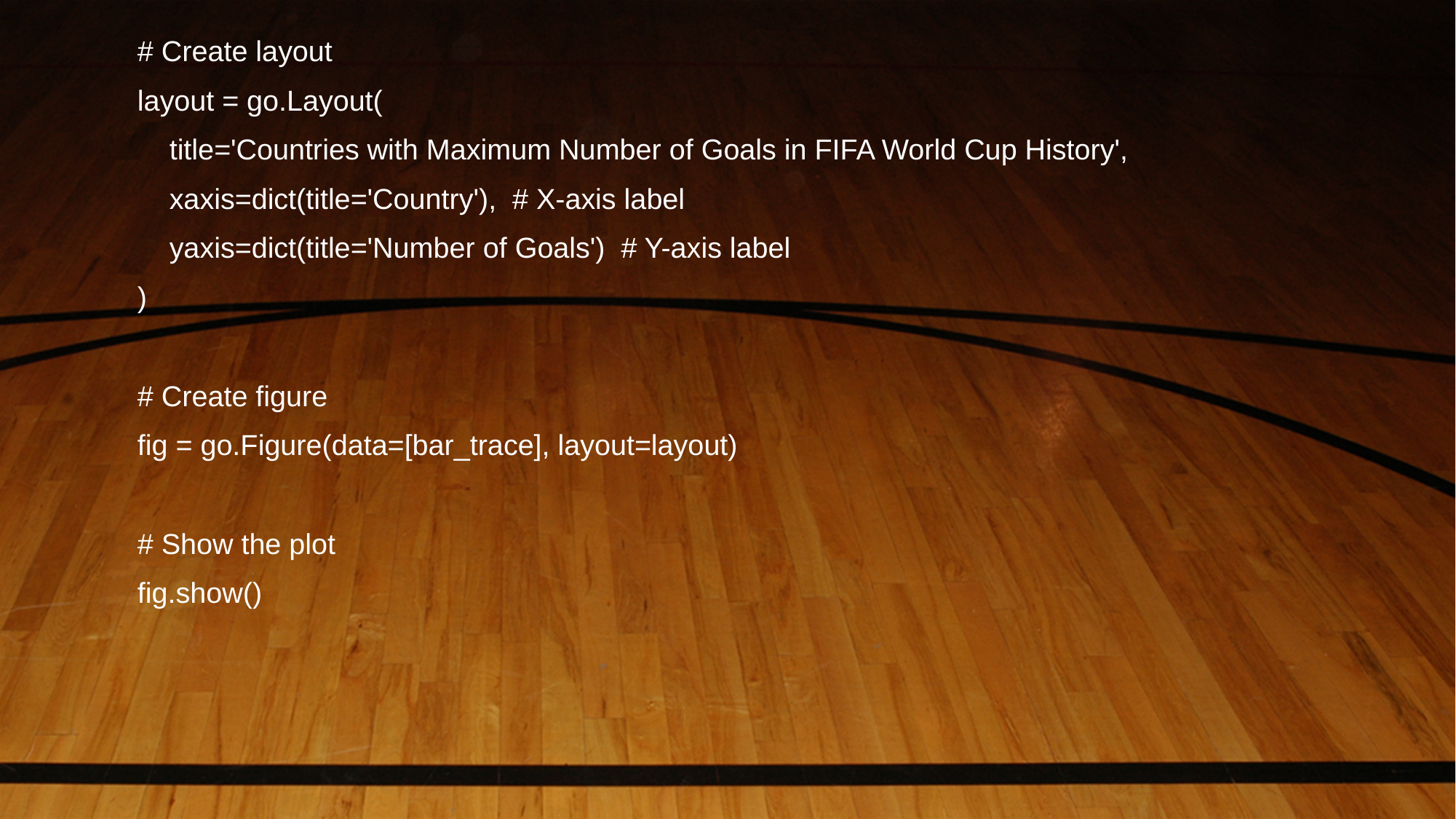

# Create layout
layout = go.Layout(
    title='Countries with Maximum Number of Goals in FIFA World Cup History',
    xaxis=dict(title='Country'),  # X-axis label
    yaxis=dict(title='Number of Goals')  # Y-axis label
)

# Create figure
fig = go.Figure(data=[bar_trace], layout=layout)

# Show the plot
fig.show()